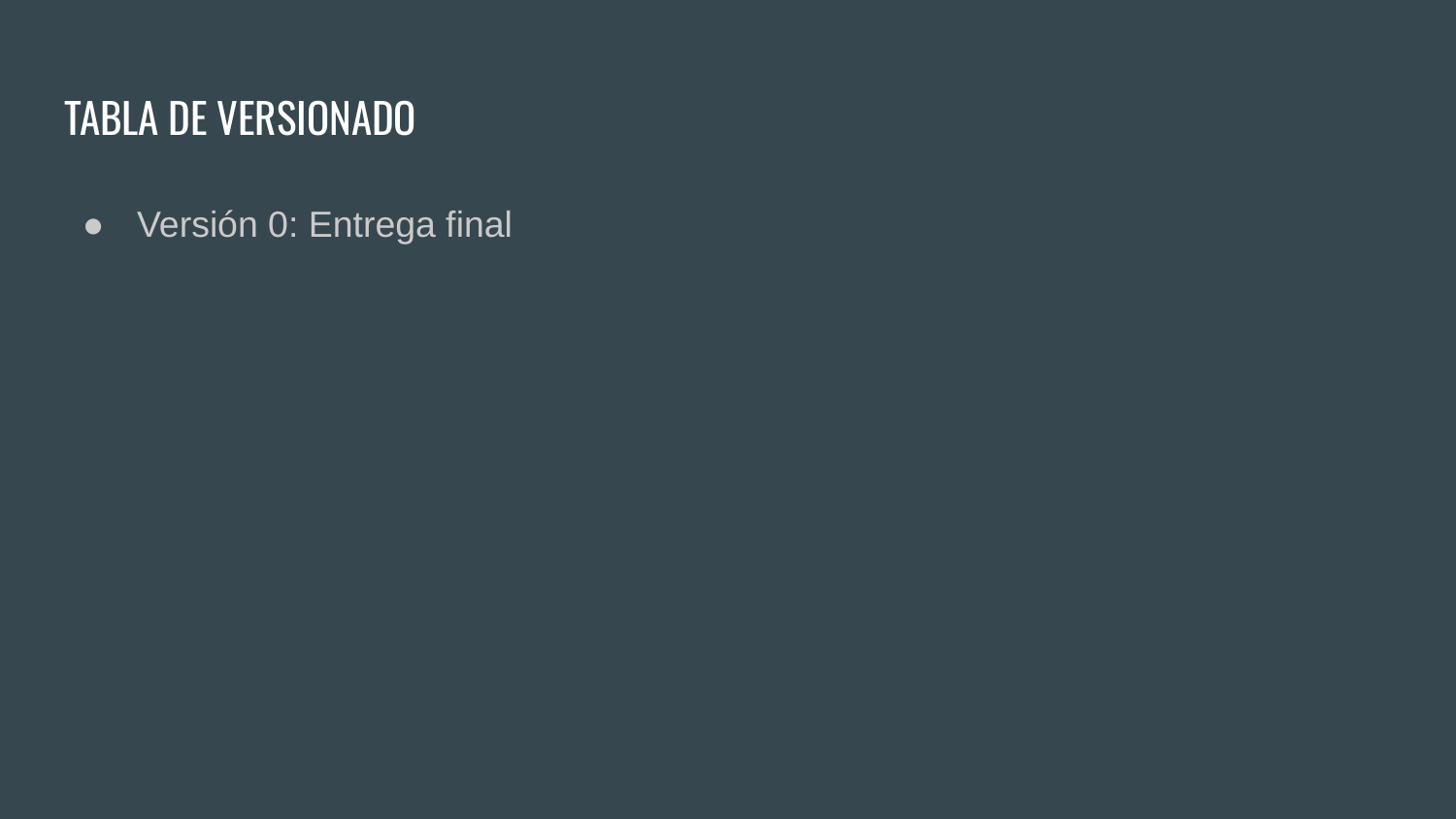

# TABLA DE VERSIONADO
Versión 0: Entrega final